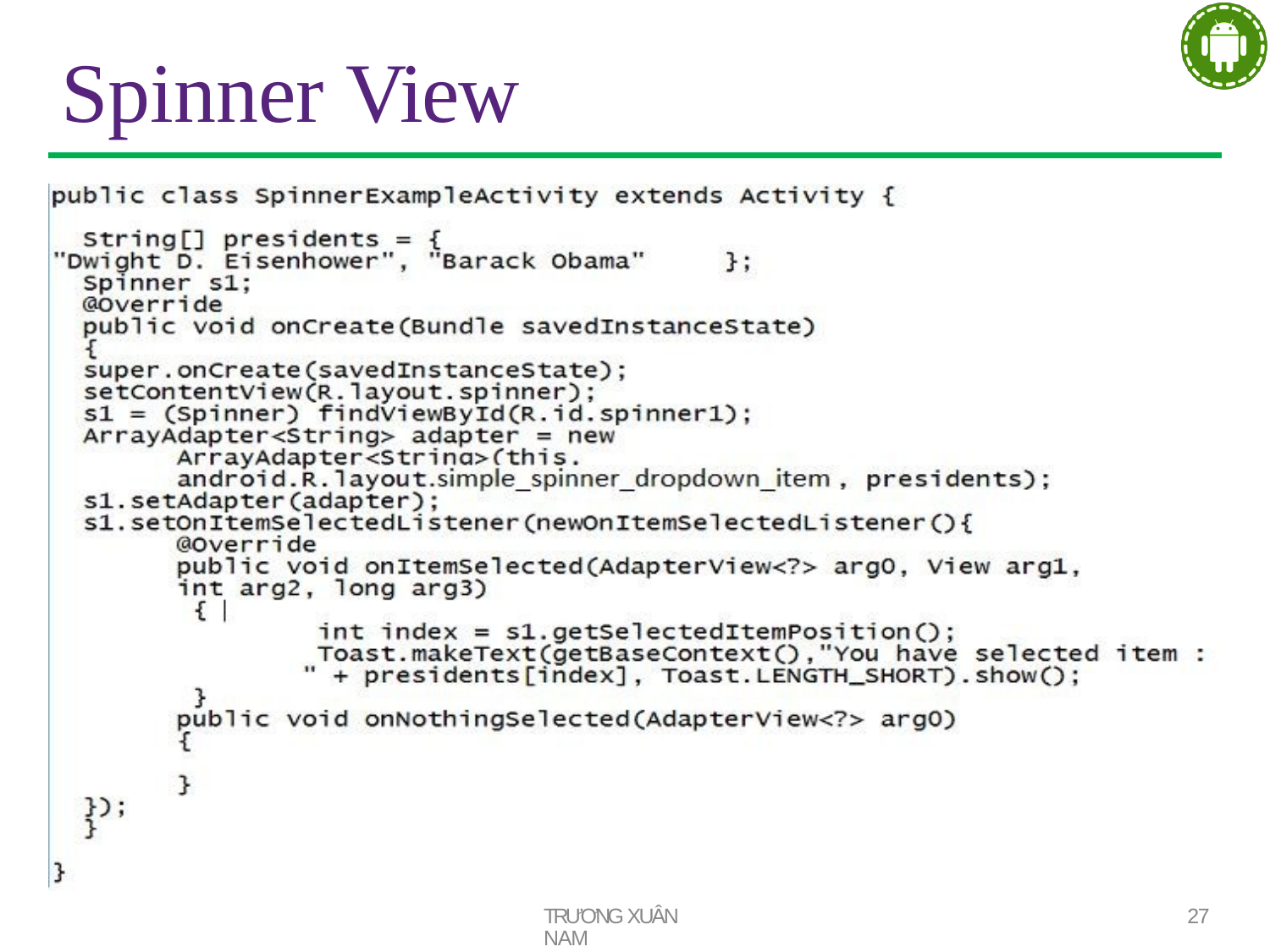

# Spinner View

TRƯƠNG XUÂN NAM
27